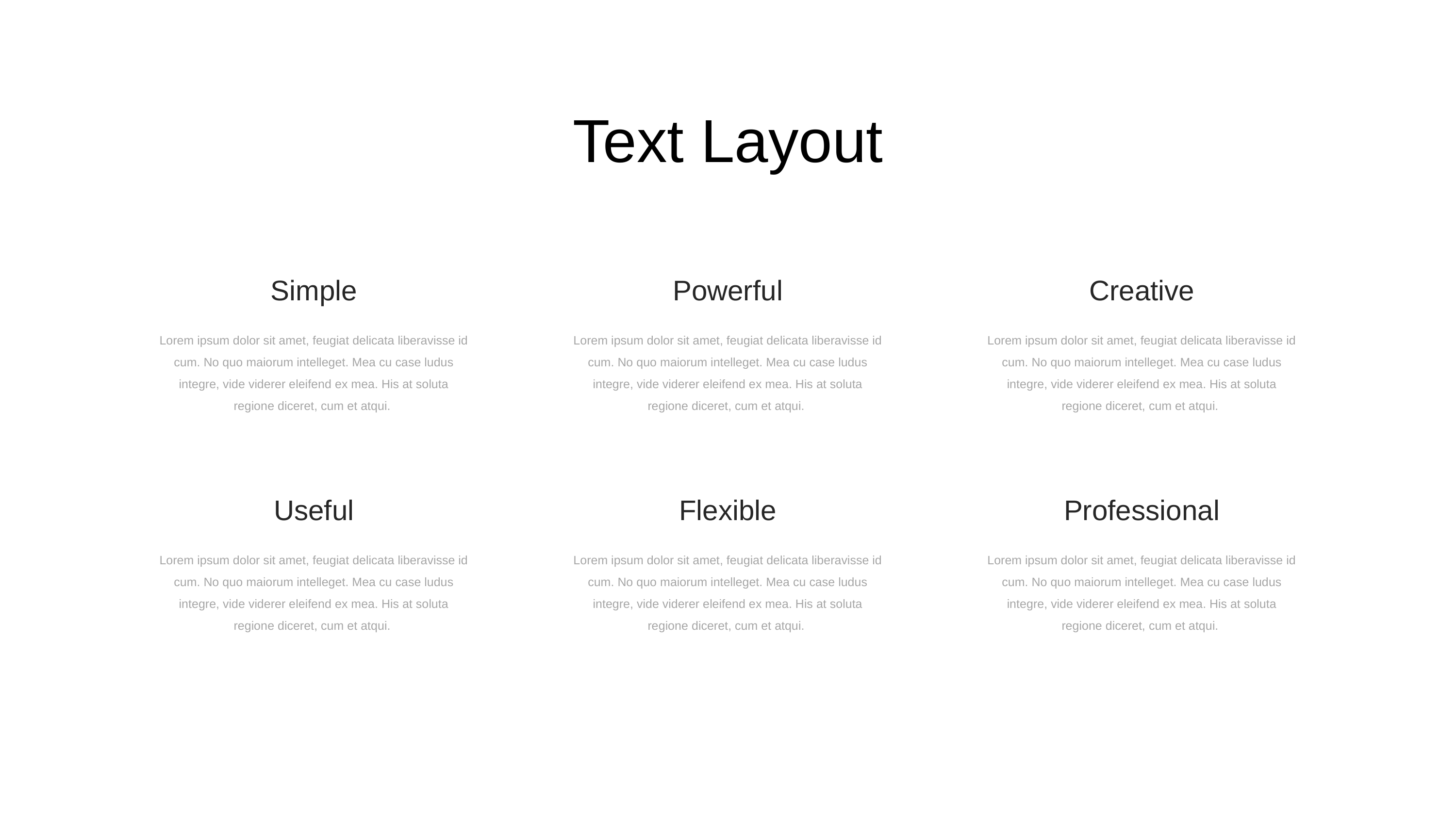

Text Layout
Simple
Lorem ipsum dolor sit amet, feugiat delicata liberavisse id cum. No quo maiorum intelleget. Mea cu case ludus integre, vide viderer eleifend ex mea. His at soluta regione diceret, cum et atqui.
Powerful
Lorem ipsum dolor sit amet, feugiat delicata liberavisse id cum. No quo maiorum intelleget. Mea cu case ludus integre, vide viderer eleifend ex mea. His at soluta regione diceret, cum et atqui.
Creative
Lorem ipsum dolor sit amet, feugiat delicata liberavisse id cum. No quo maiorum intelleget. Mea cu case ludus integre, vide viderer eleifend ex mea. His at soluta regione diceret, cum et atqui.
Useful
Lorem ipsum dolor sit amet, feugiat delicata liberavisse id cum. No quo maiorum intelleget. Mea cu case ludus integre, vide viderer eleifend ex mea. His at soluta regione diceret, cum et atqui.
Flexible
Lorem ipsum dolor sit amet, feugiat delicata liberavisse id cum. No quo maiorum intelleget. Mea cu case ludus integre, vide viderer eleifend ex mea. His at soluta regione diceret, cum et atqui.
Professional
Lorem ipsum dolor sit amet, feugiat delicata liberavisse id cum. No quo maiorum intelleget. Mea cu case ludus integre, vide viderer eleifend ex mea. His at soluta regione diceret, cum et atqui.